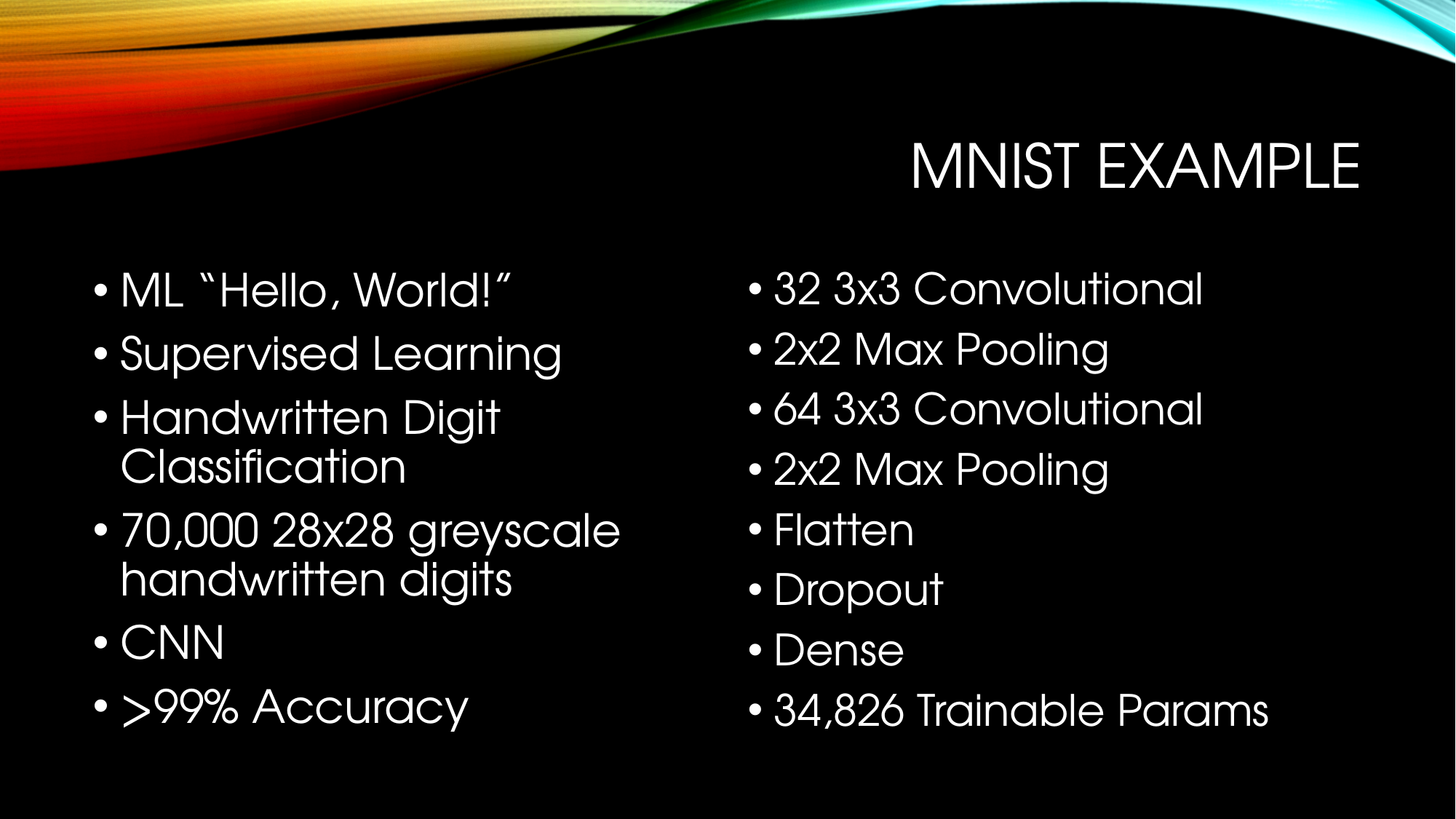

# MNIST Example
ML “Hello, World!”
Supervised Learning
Handwritten Digit Classification
70,000 28x28 greyscale handwritten digits
CNN
>99% Accuracy
32 3x3 Convolutional
2x2 Max Pooling
64 3x3 Convolutional
2x2 Max Pooling
Flatten
Dropout
Dense
34,826 Trainable Params